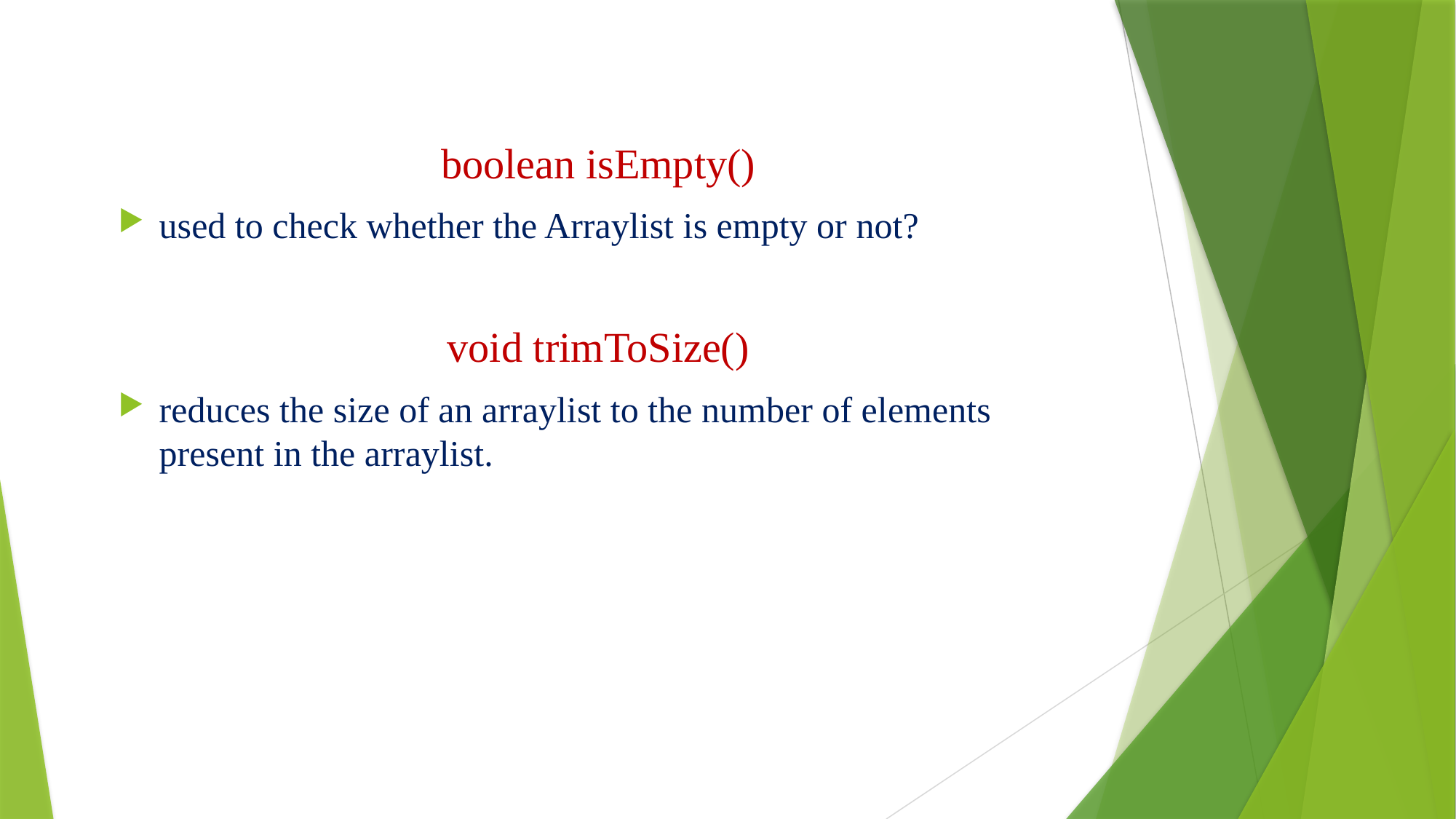

boolean isEmpty()
used to check whether the Arraylist is empty or not?

void trimToSize()
reduces the size of an arraylist to the number of elements present in the arraylist.